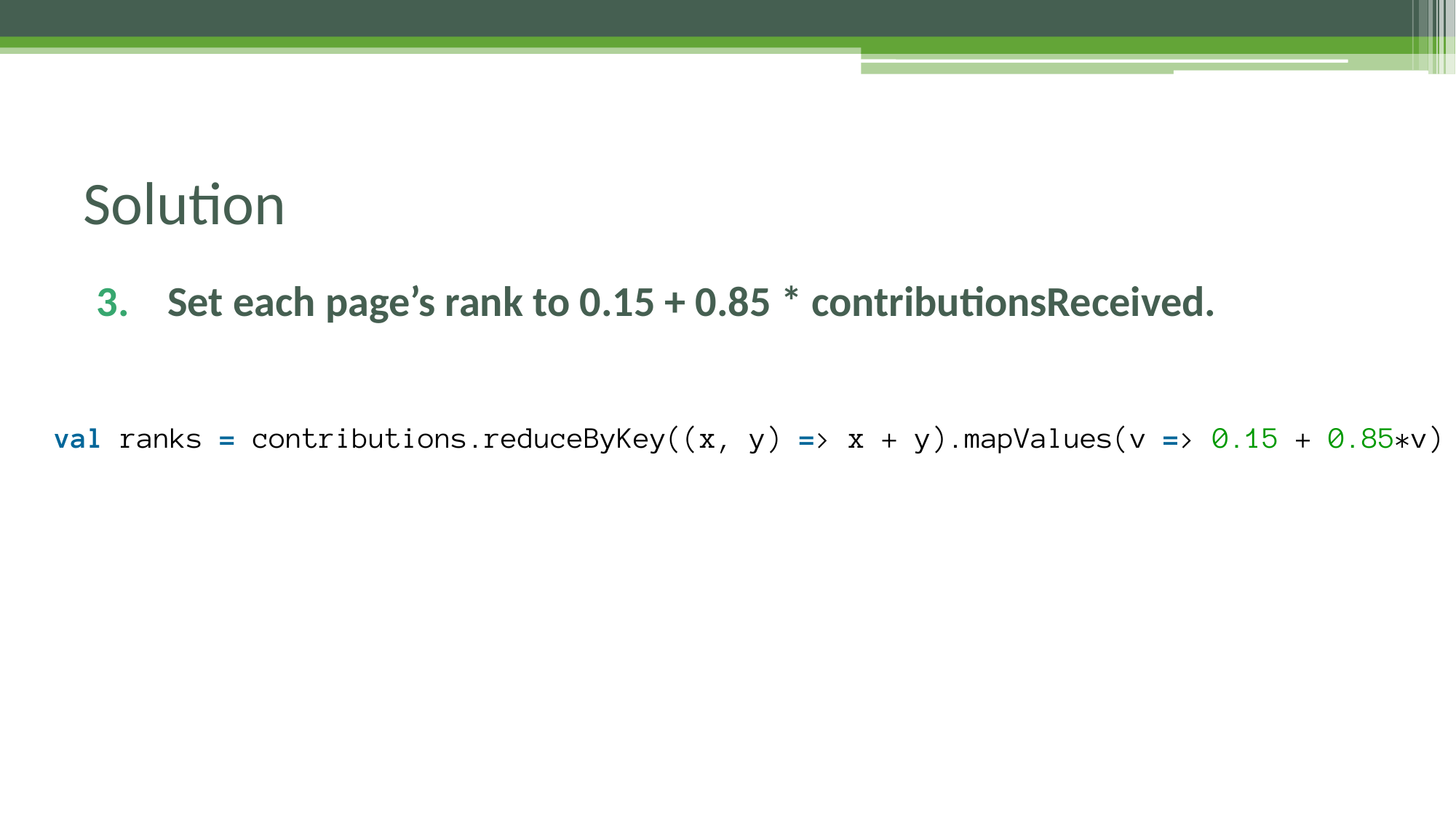

# Solution
 Set each page’s rank to 0.15 + 0.85 * contributionsReceived.
val ranks = contributions.reduceByKey((x, y) => x + y).mapValues(v => 0.15 + 0.85*v)